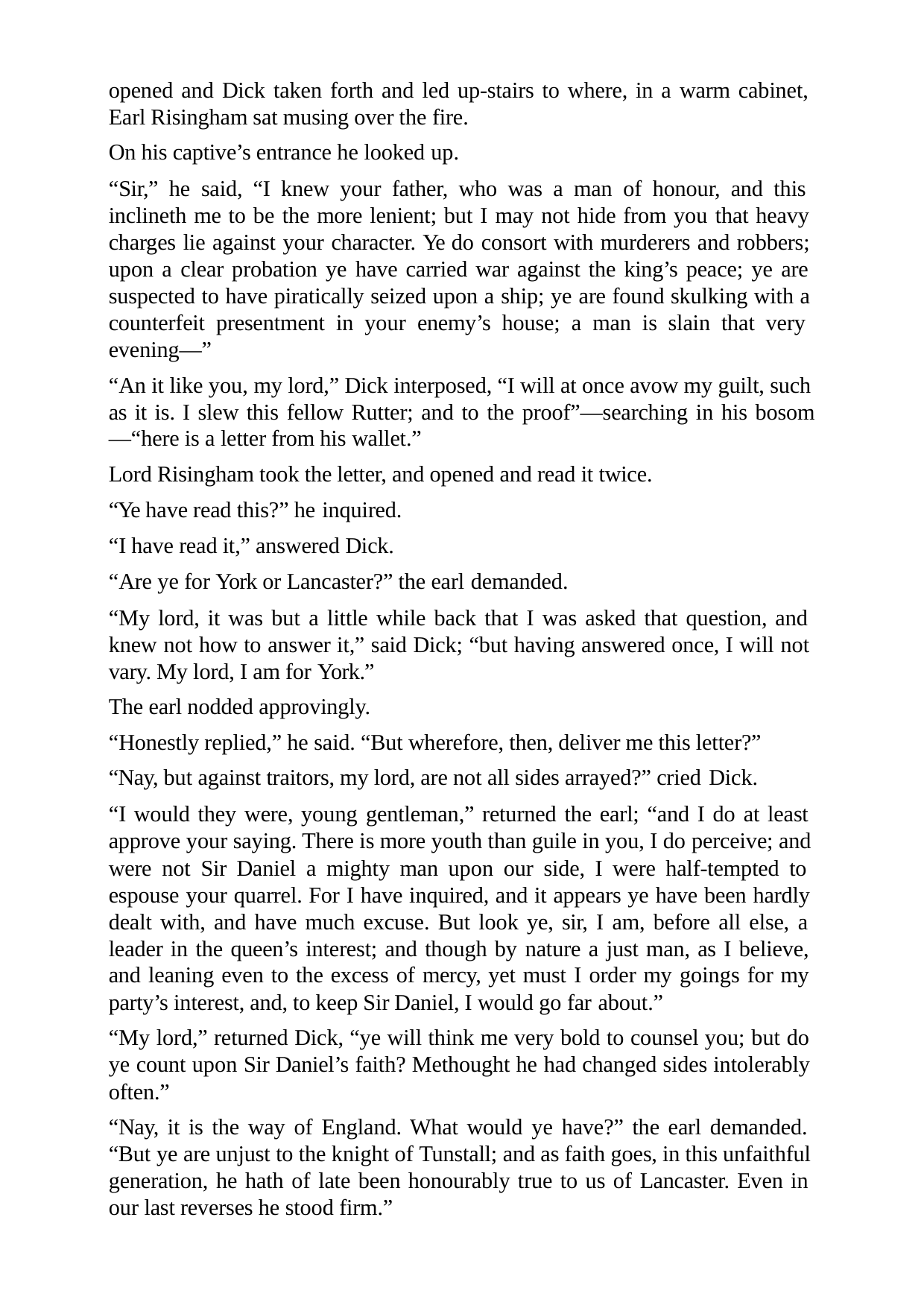

opened and Dick taken forth and led up-stairs to where, in a warm cabinet,  Earl Risingham sat musing over the fire.
On his captive’s entrance he looked up.
“Sir,” he said, “I knew your father, who was a man of honour, and this  inclineth me to be the more lenient; but I may not hide from you that heavy  charges lie against your character. Ye do consort with murderers and robbers;  upon a clear probation ye have carried war against the king’s peace; ye are  suspected to have piratically seized upon a ship; ye are found skulking with a  counterfeit presentment in your enemy’s house; a man is slain that very  evening—”
“An it like you, my lord,” Dick interposed, “I will at once avow my guilt, such  as it is. I slew this fellow Rutter; and to the proof”—searching in his bosom
—“here is a letter from his wallet.”
Lord Risingham took the letter, and opened and read it twice.  “Ye have read this?” he inquired.
“I have read it,” answered Dick.
“Are ye for York or Lancaster?” the earl demanded.
“My lord, it was but a little while back that I was asked that question, and  knew not how to answer it,” said Dick; “but having answered once, I will not  vary. My lord, I am for York.”
The earl nodded approvingly.
“Honestly replied,” he said. “But wherefore, then, deliver me this letter?”  “Nay, but against traitors, my lord, are not all sides arrayed?” cried Dick.
“I would they were, young gentleman,” returned the earl; “and I do at least  approve your saying. There is more youth than guile in you, I do perceive; and  were not Sir Daniel a mighty man upon our side, I were half-tempted to  espouse your quarrel. For I have inquired, and it appears ye have been hardly  dealt with, and have much excuse. But look ye, sir, I am, before all else, a  leader in the queen’s interest; and though by nature a just man, as I believe,  and leaning even to the excess of mercy, yet must I order my goings for my  party’s interest, and, to keep Sir Daniel, I would go far about.”
“My lord,” returned Dick, “ye will think me very bold to counsel you; but do  ye count upon Sir Daniel’s faith? Methought he had changed sides intolerably  often.”
“Nay, it is the way of England. What would ye have?” the earl demanded.  “But ye are unjust to the knight of Tunstall; and as faith goes, in this unfaithful  generation, he hath of late been honourably true to us of Lancaster. Even in  our last reverses he stood firm.”